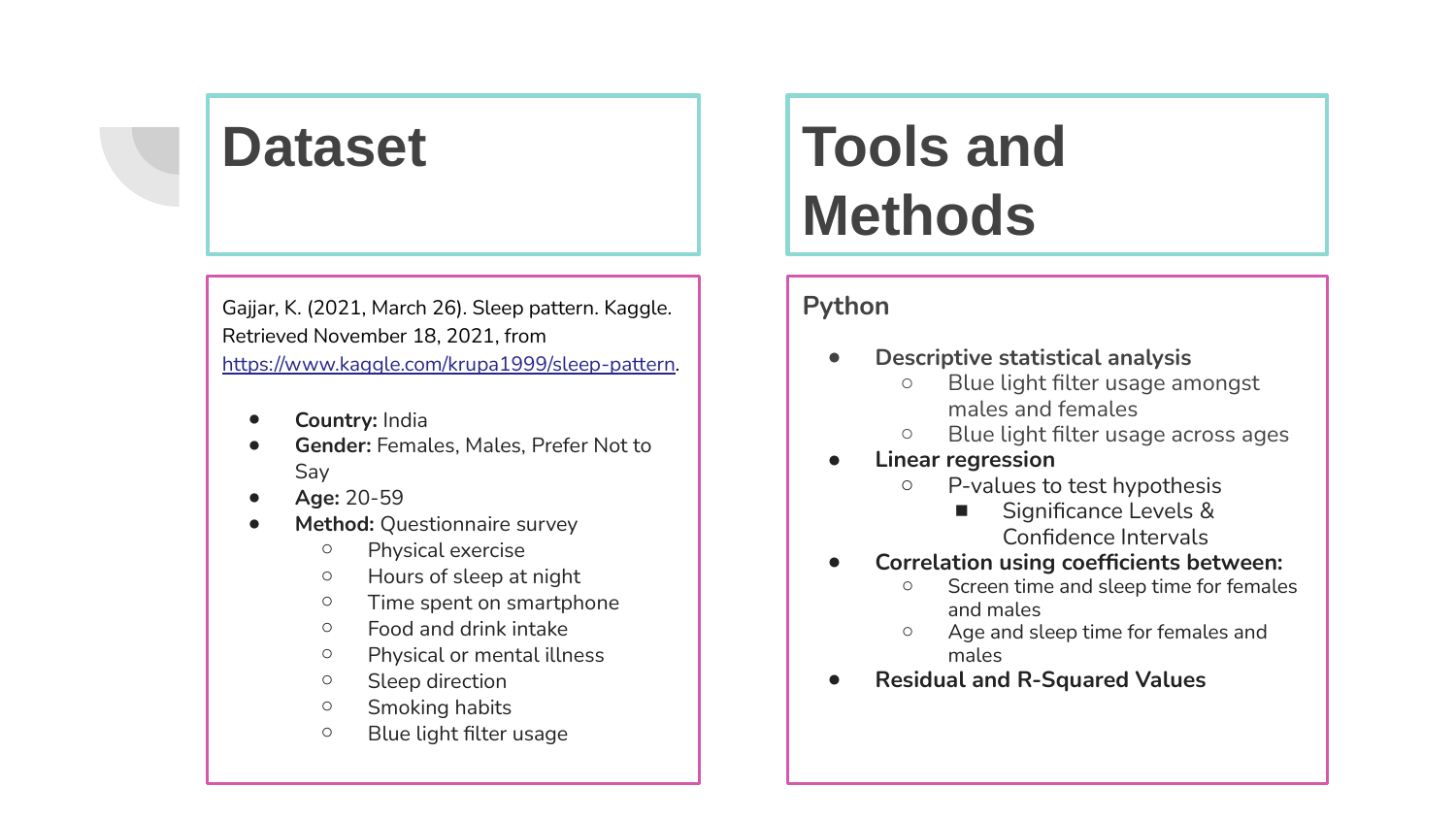

# Dataset
Tools and Methods
Gajjar, K. (2021, March 26). Sleep pattern. Kaggle. Retrieved November 18, 2021, from https://www.kaggle.com/krupa1999/sleep-pattern.
Country: India
Gender: Females, Males, Prefer Not to Say
Age: 20-59
Method: Questionnaire survey
Physical exercise
Hours of sleep at night
Time spent on smartphone
Food and drink intake
Physical or mental illness
Sleep direction
Smoking habits
Blue light filter usage

Python
Descriptive statistical analysis
Blue light filter usage amongst males and females
Blue light filter usage across ages
Linear regression
P-values to test hypothesis
Significance Levels & Confidence Intervals
Correlation using coefficients between:
Screen time and sleep time for females and males
Age and sleep time for females and males
Residual and R-Squared Values